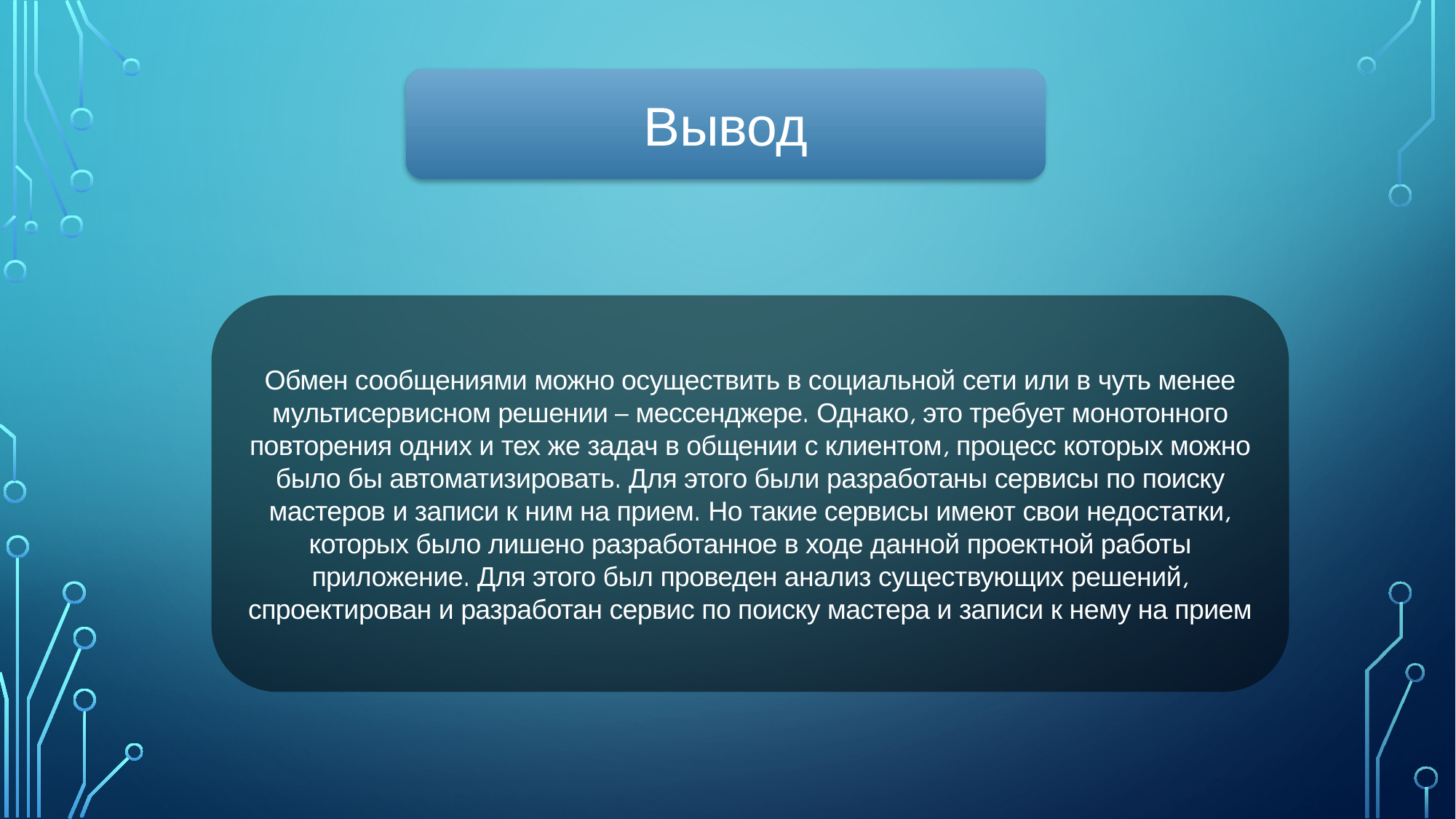

Вывод
Обмен сообщениями можно осуществить в социальной сети или в чуть менее мультисервисном решении – мессенджере. Однако, это требует монотонного повторения одних и тех же задач в общении с клиентом, процесс которых можно было бы автоматизировать. Для этого были разработаны сервисы по поиску мастеров и записи к ним на прием. Но такие сервисы имеют свои недостатки, которых было лишено разработанное в ходе данной проектной работы приложение. Для этого был проведен анализ существующих решений, спроектирован и разработан сервис по поиску мастера и записи к нему на прием